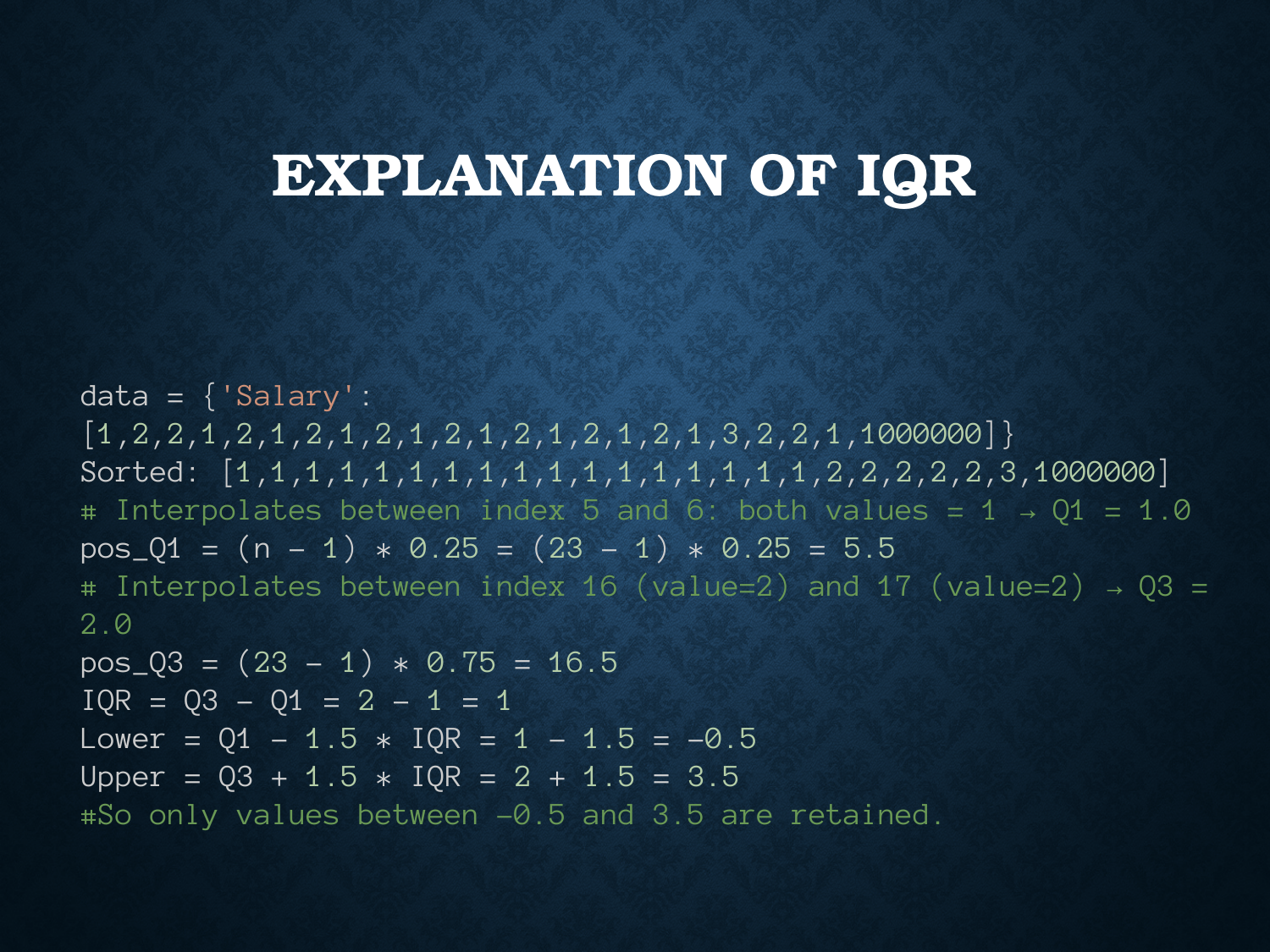

# Explanation of IQR
data = {'Salary': [1,2,2,1,2,1,2,1,2,1,2,1,2,1,2,1,2,1,3,2,2,1,1000000]}
Sorted: [1,1,1,1,1,1,1,1,1,1,1,1,1,1,1,1,1,2,2,2,2,2,3,1000000]
# Interpolates between index 5 and 6: both values = 1 → Q1 = 1.0
pos_Q1 = (n - 1) * 0.25 = (23 - 1) * 0.25 = 5.5
# Interpolates between index 16 (value=2) and 17 (value=2) → Q3 = 2.0
pos_Q3 = (23 - 1) * 0.75 = 16.5
IQR = Q3 - Q1 = 2 - 1 = 1
Lower = Q1 - 1.5 * IQR = 1 - 1.5 = -0.5
Upper = Q3 + 1.5 * IQR = 2 + 1.5 = 3.5
#So only values between -0.5 and 3.5 are retained.